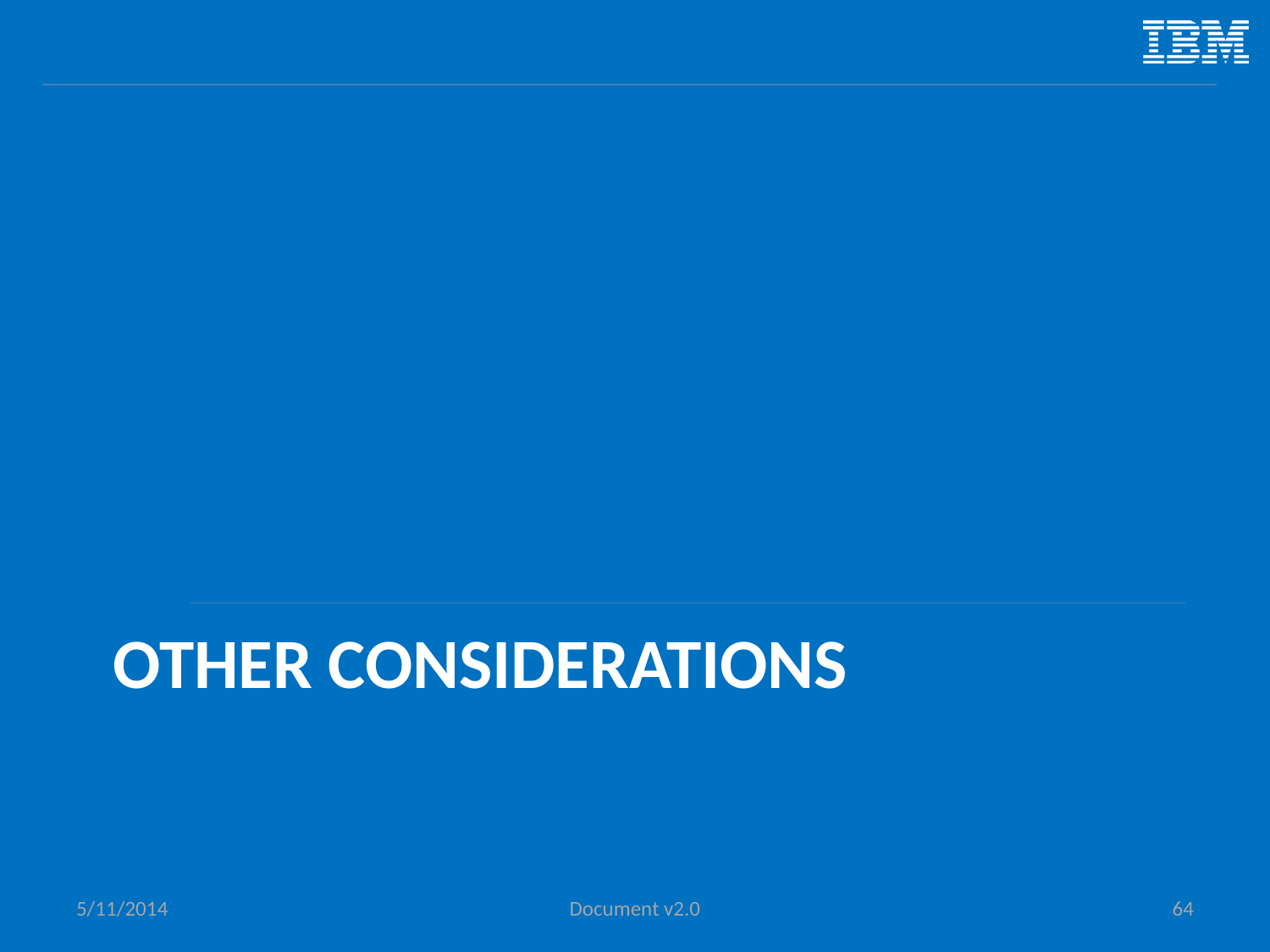

# Other considerations
5/11/2014
Document v2.0
64